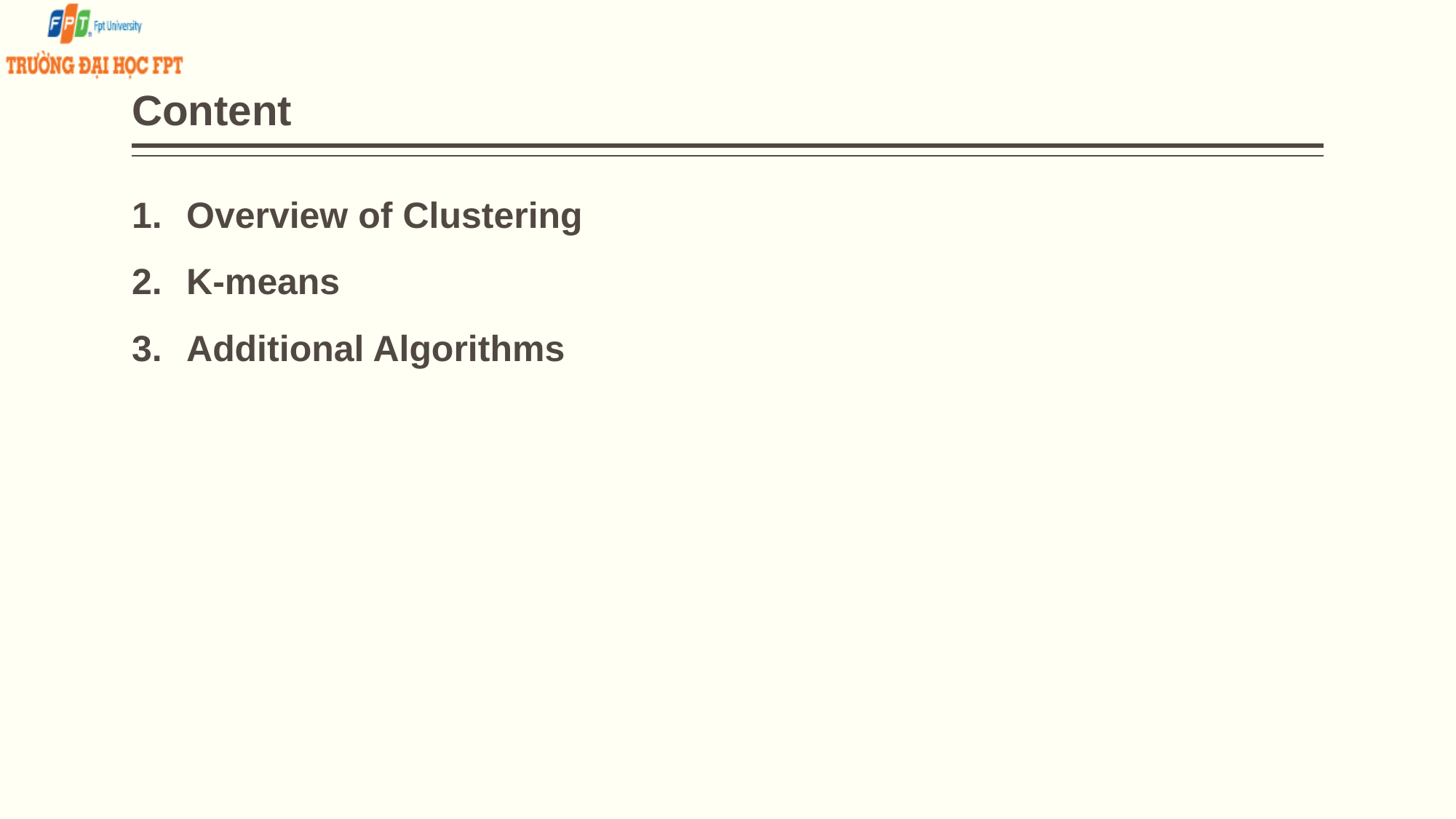

# Content
Overview of Clustering
K-means
Additional Algorithms